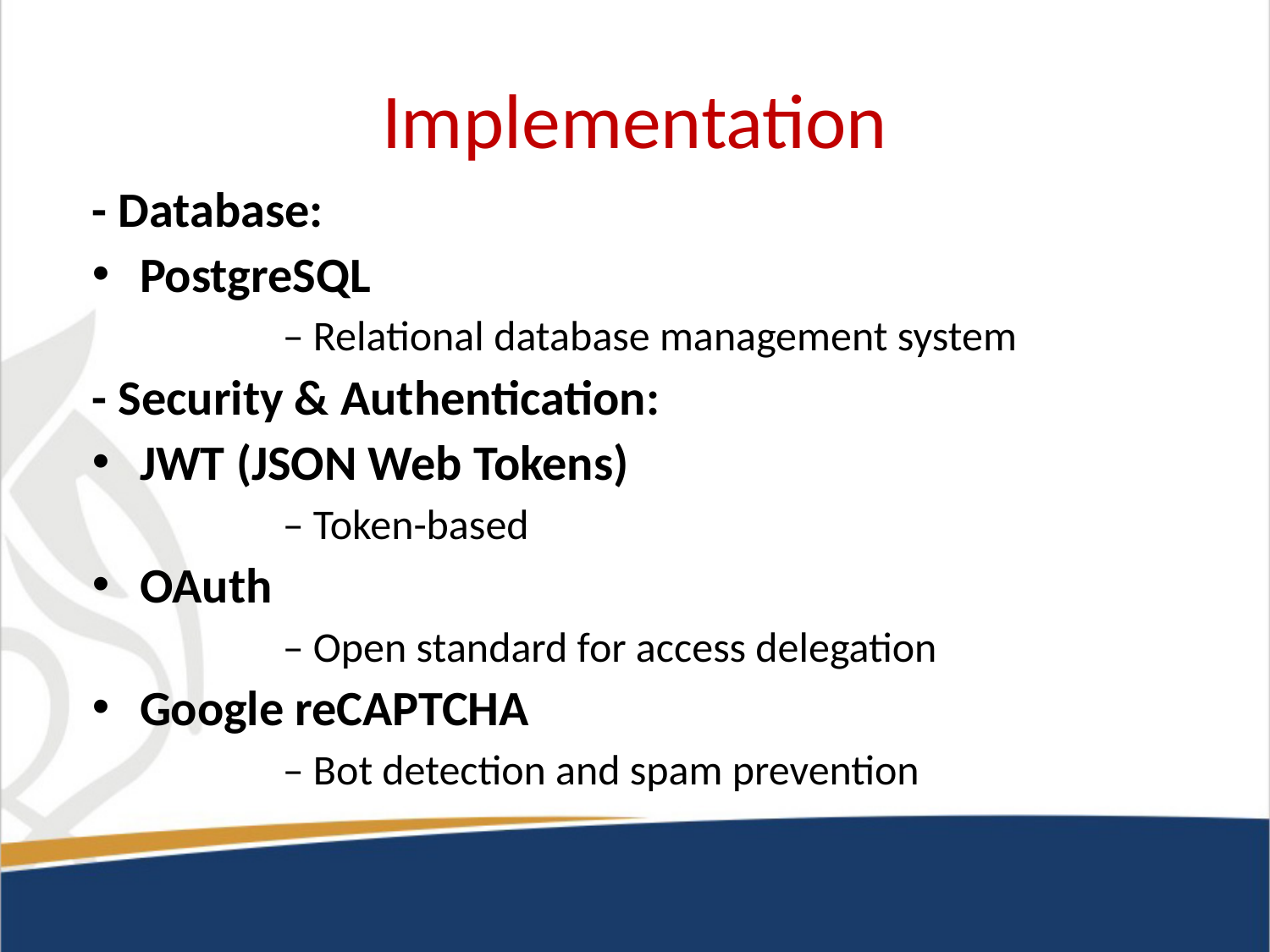

# Implementation
- Database:
PostgreSQL
	– Relational database management system
- Security & Authentication:
JWT (JSON Web Tokens)
	– Token-based
OAuth
	– Open standard for access delegation
Google reCAPTCHA
	– Bot detection and spam prevention